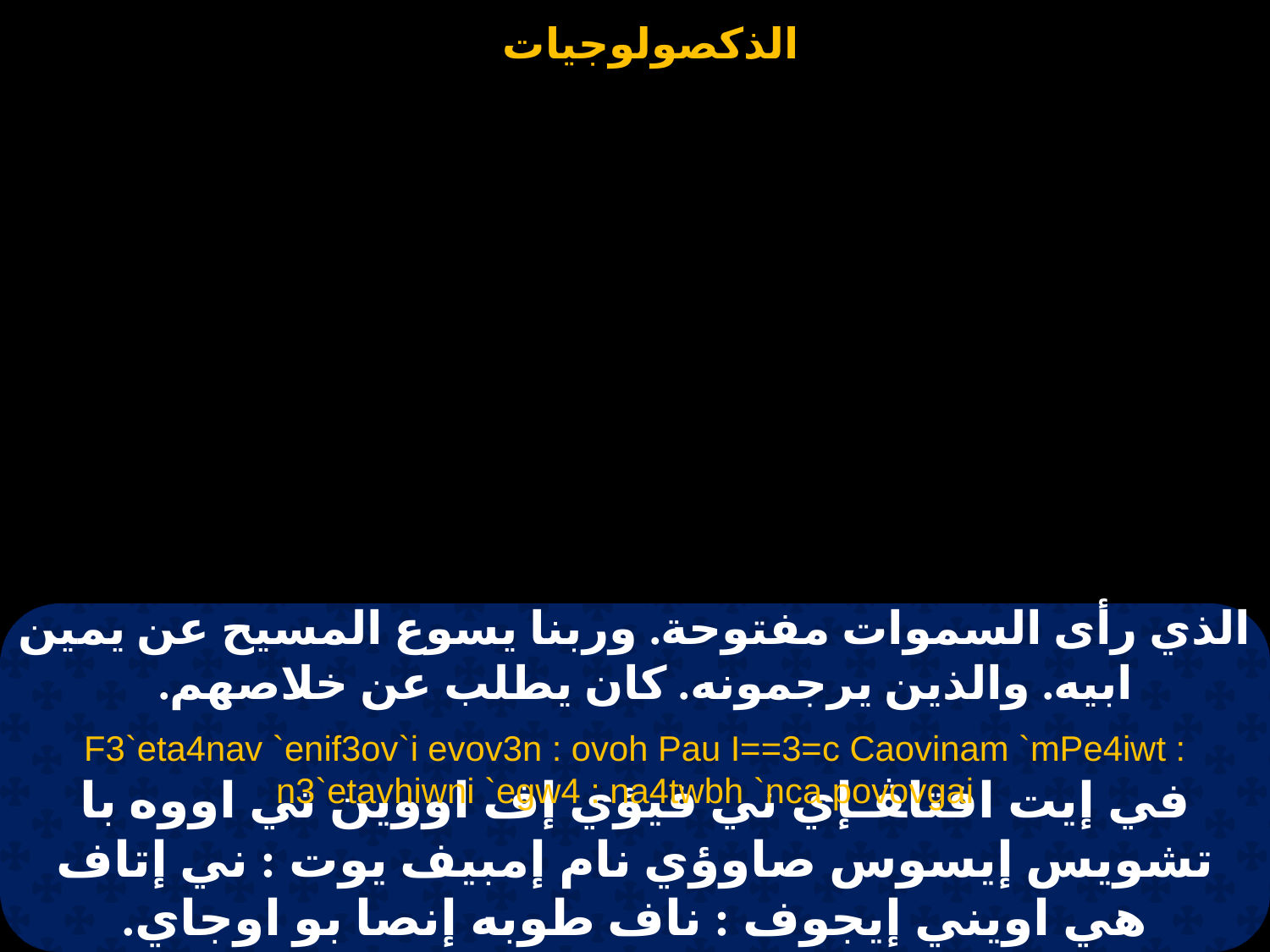

# الذي رأى السموات مفتوحة. وربنا يسوع المسيح عن يمين ابيه. والذين يرجمونه. كان يطلب عن خلاصهم.
F3`eta4nav `enif3ov`i evov3n : ovoh Pau I==3=c Caovinam `mPe4iwt : n3`etavhiwni `egw4 : na4twbh `nca povovgai
في إيت افتاﭭـإي ني فيؤي إف اووين تي اووه با تشويس إيسوس صاوؤي نام إمبيف يوت : ني إتاف هي اويني إيجوف : ناف طوبه إنصا بو اوجاي.